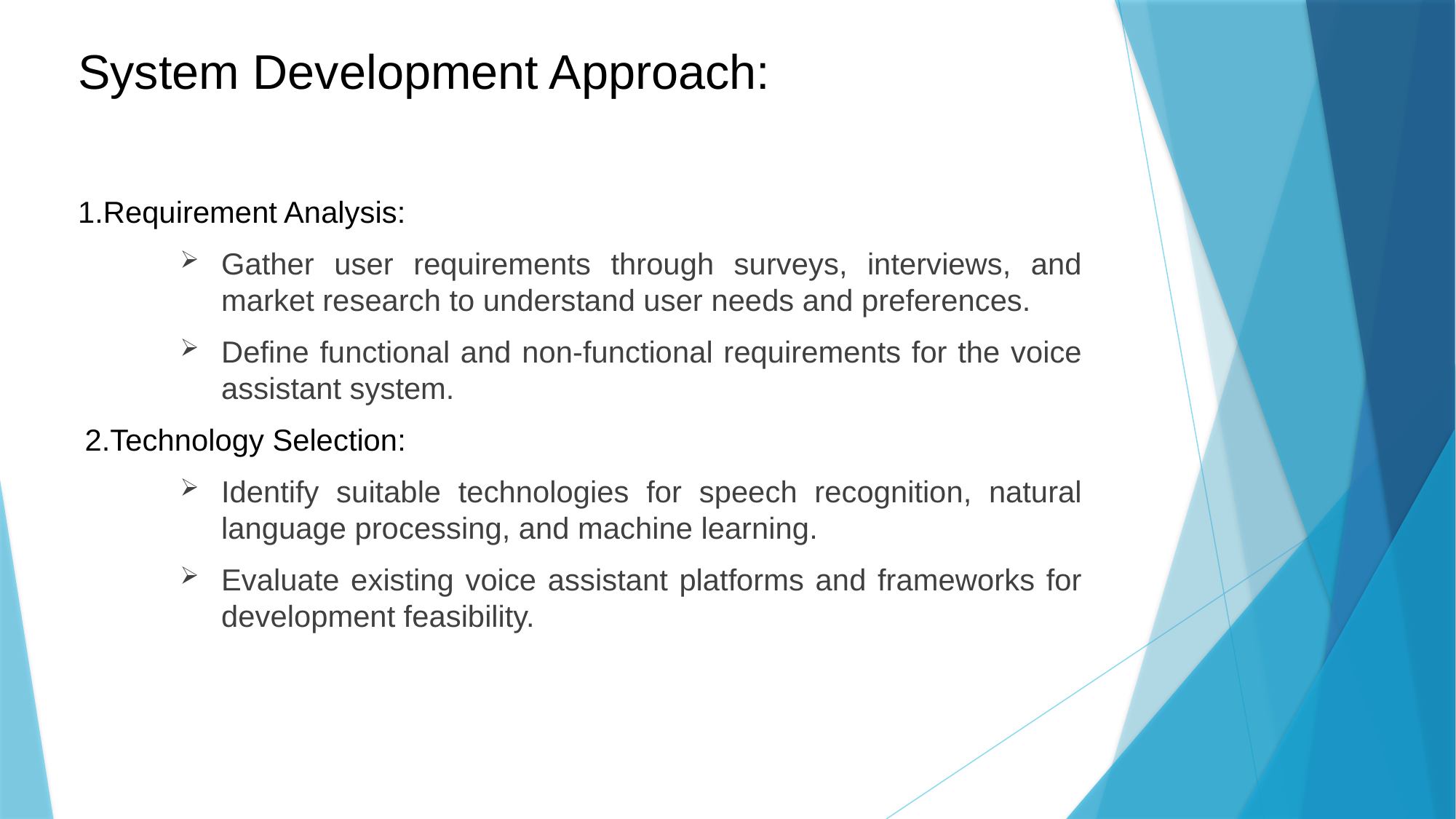

# System Development Approach:
1.Requirement Analysis:
Gather user requirements through surveys, interviews, and market research to understand user needs and preferences.
Define functional and non-functional requirements for the voice assistant system.
2.Technology Selection:
Identify suitable technologies for speech recognition, natural language processing, and machine learning.
Evaluate existing voice assistant platforms and frameworks for development feasibility.